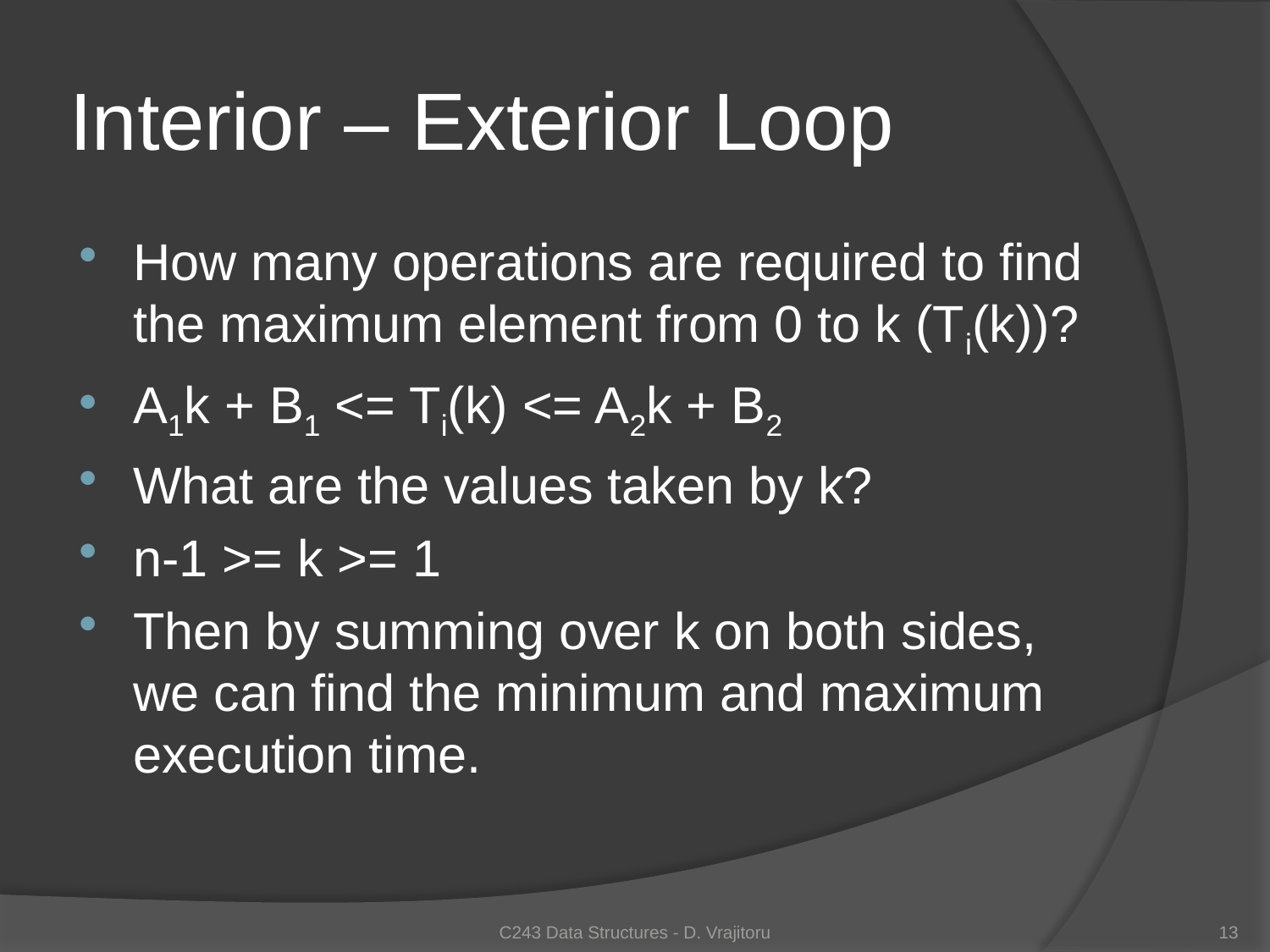

# Interior – Exterior Loop
How many operations are required to find the maximum element from 0 to k (Ti(k))?
A1k + B1 <= Ti(k) <= A2k + B2
What are the values taken by k?
n-1 >= k >= 1
Then by summing over k on both sides, we can find the minimum and maximum execution time.
C243 Data Structures - D. Vrajitoru
13